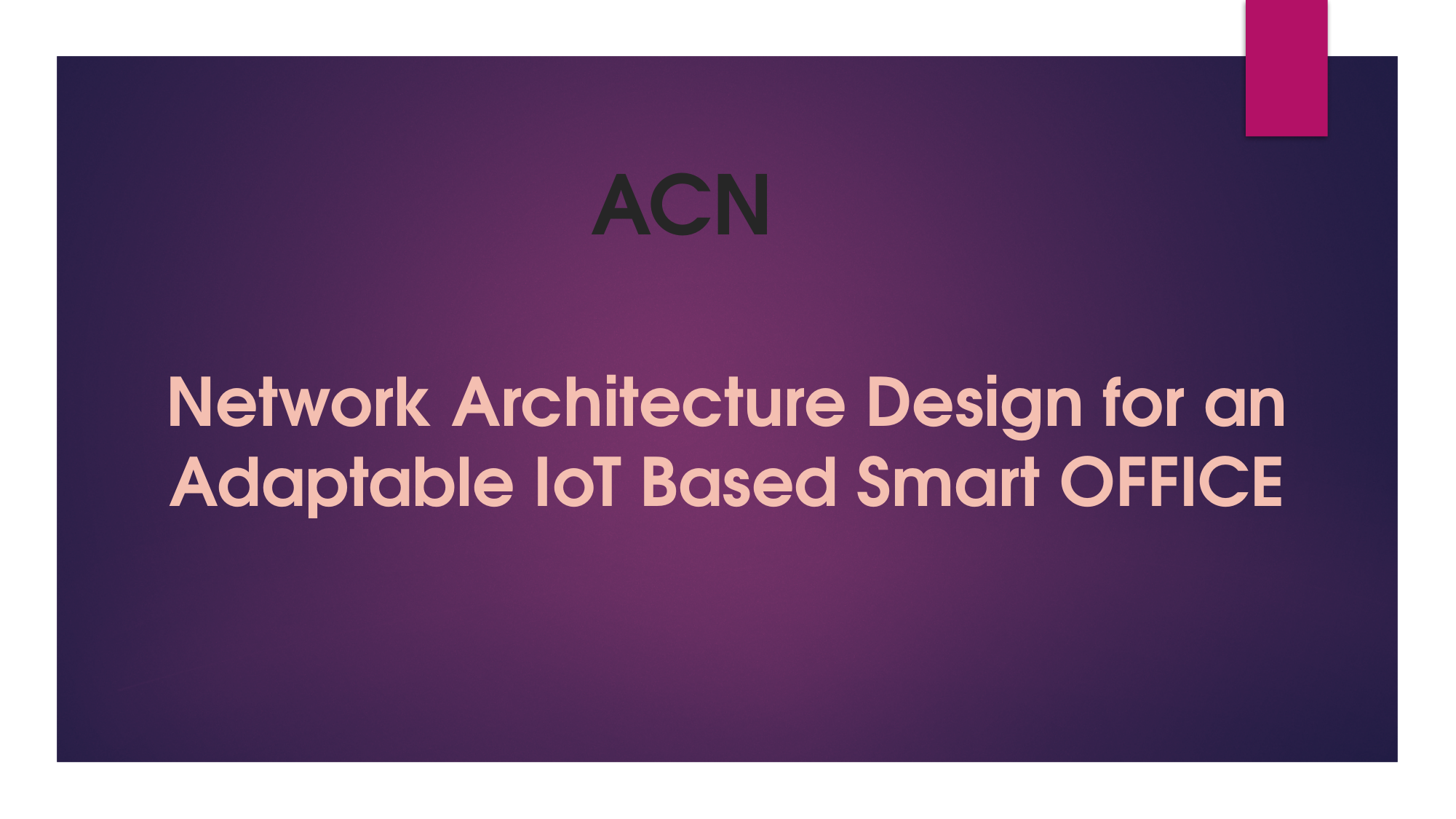

ACN
Network Architecture Design for an
Adaptable IoT Based Smart OFFICE